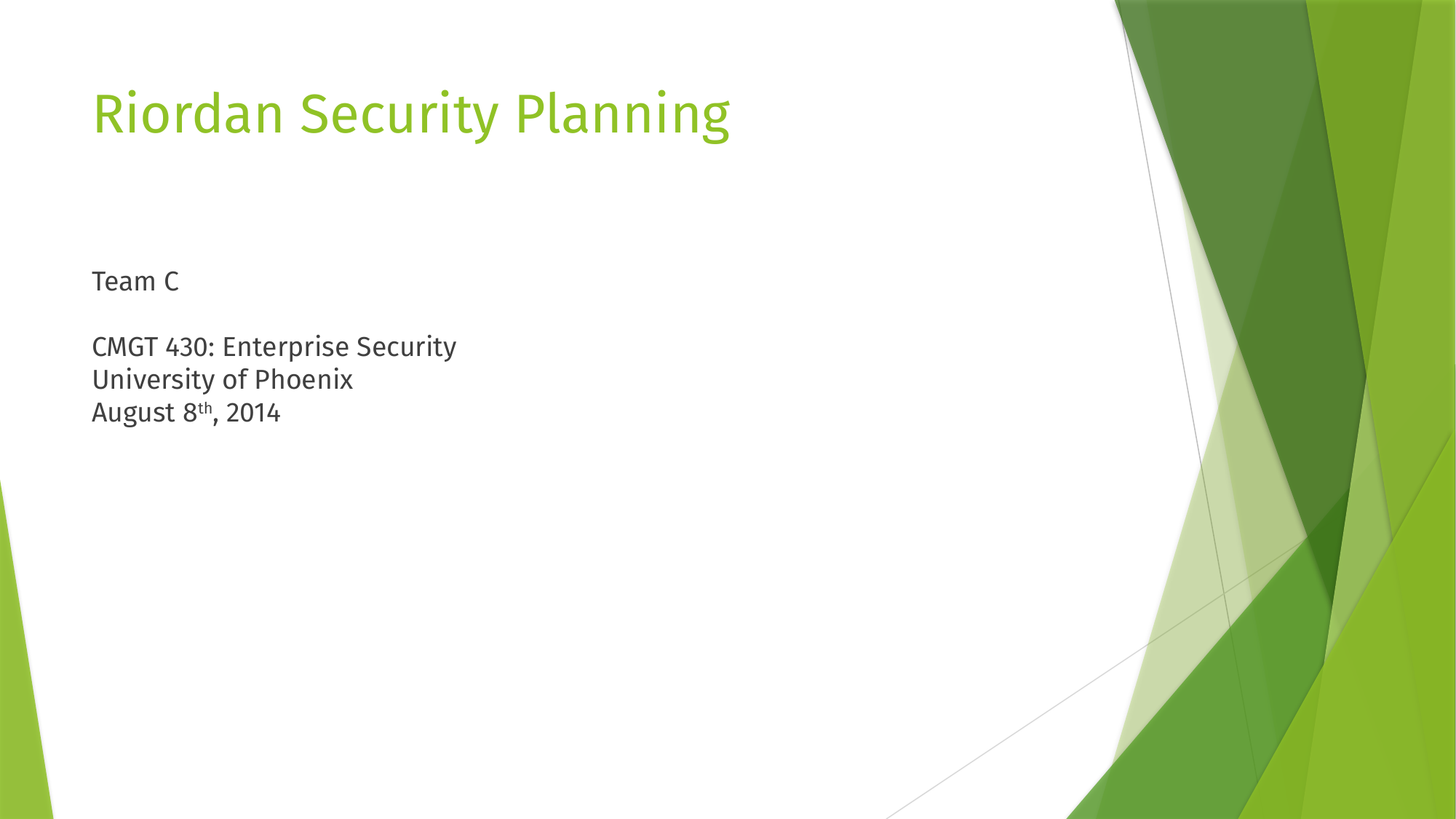

# Riordan Security Planning
Team C
CMGT 430: Enterprise Security
University of Phoenix
August 8th, 2014